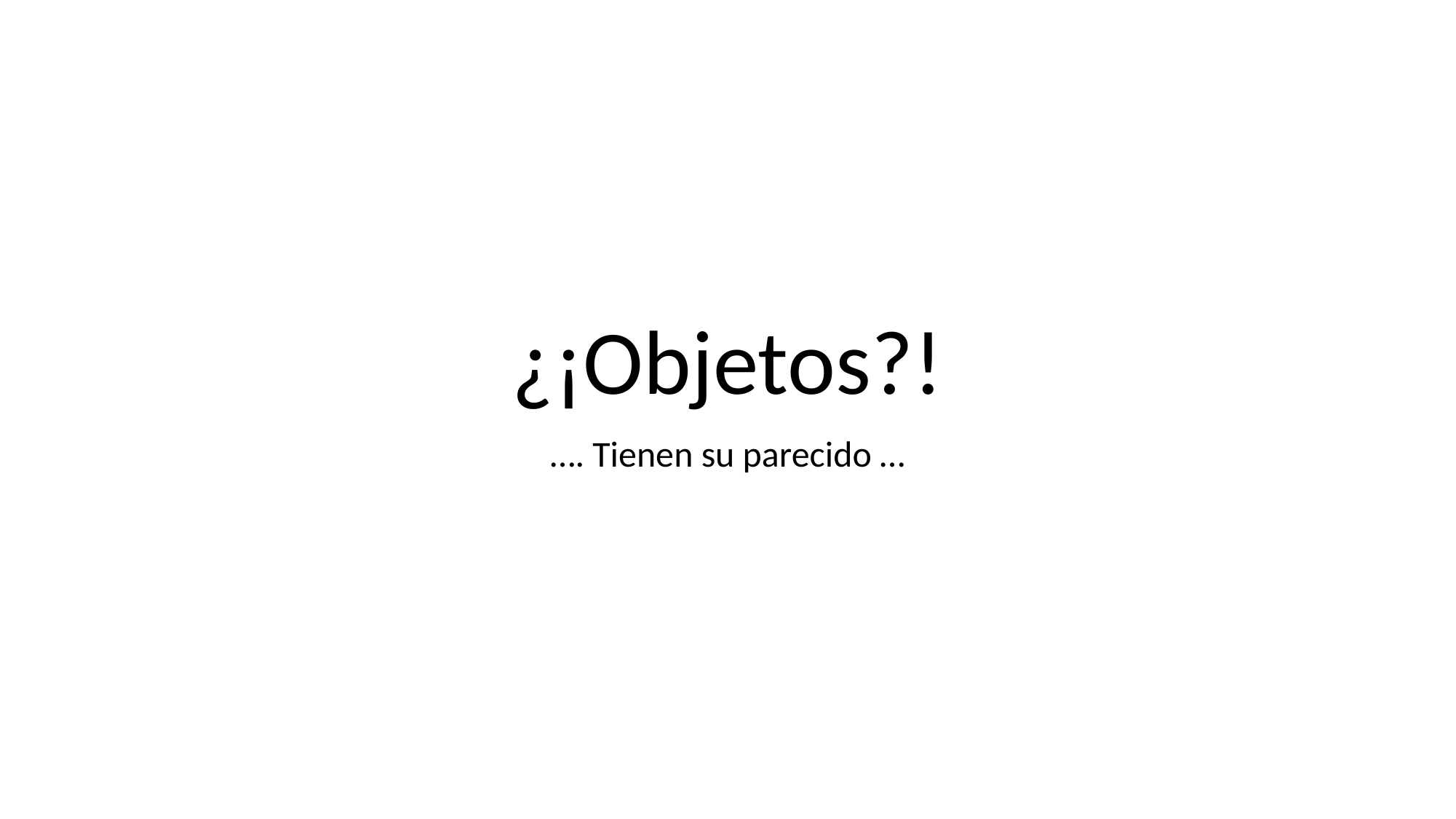

# ¿¡Objetos?!
…. Tienen su parecido …